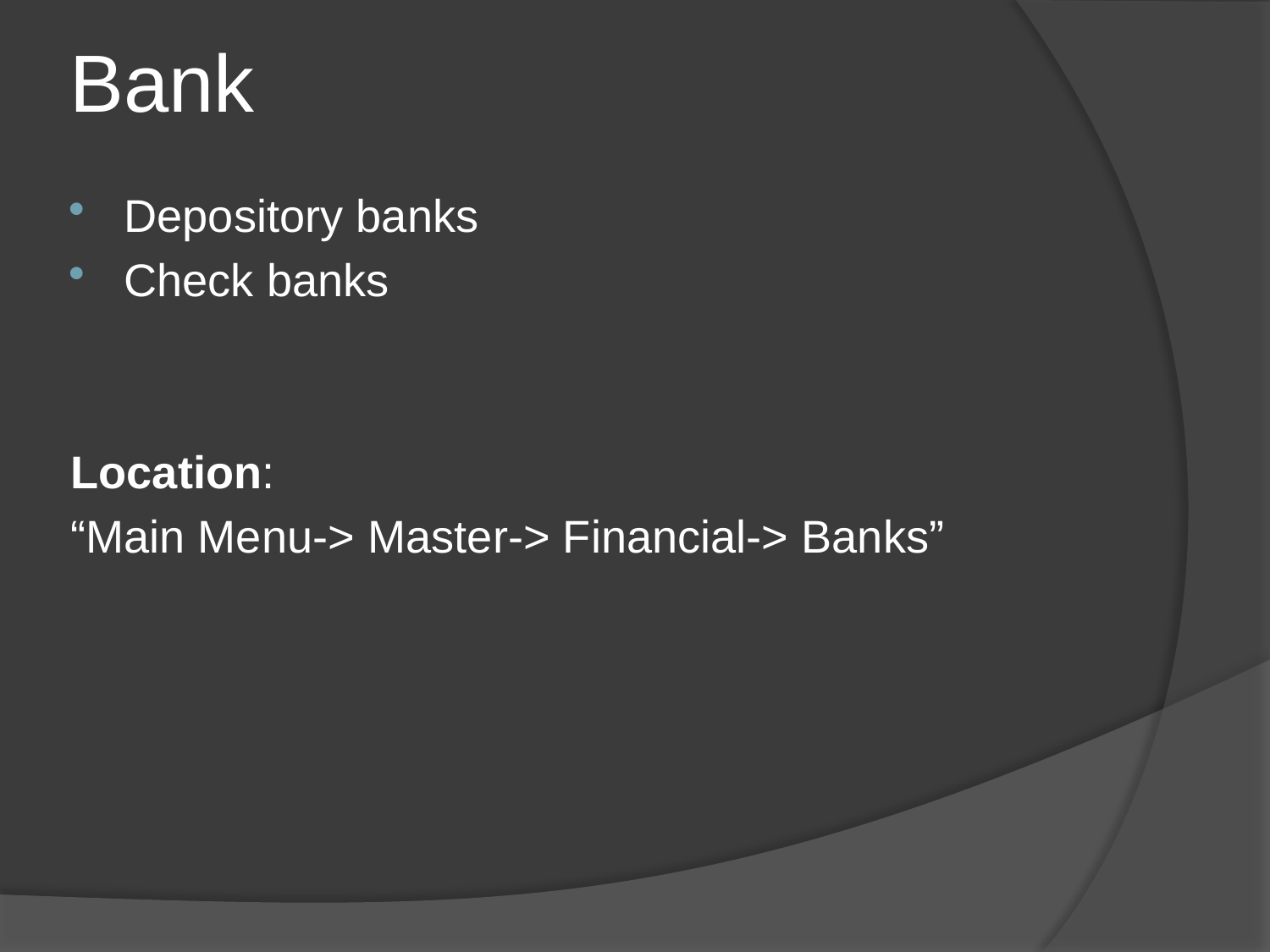

# Bank
Depository banks
Check banks

Location:
“Main Menu-> Master-> Financial-> Banks”